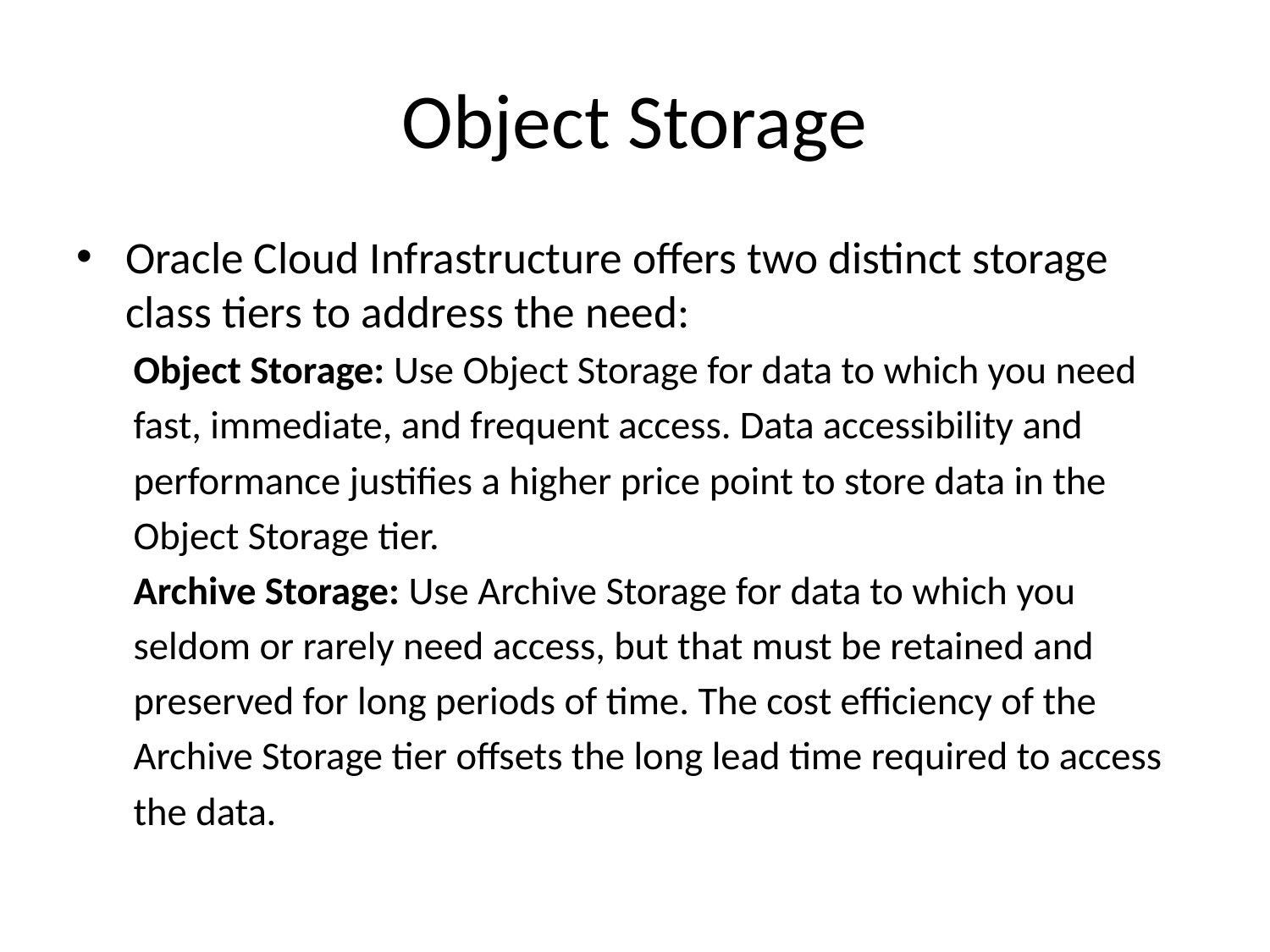

# Object Storage
Oracle Cloud Infrastructure offers two distinct storage class tiers to address the need:
Object Storage: Use Object Storage for data to which you need
fast, immediate, and frequent access. Data accessibility and
performance justifies a higher price point to store data in the
Object Storage tier.
Archive Storage: Use Archive Storage for data to which you
seldom or rarely need access, but that must be retained and
preserved for long periods of time. The cost efficiency of the
Archive Storage tier offsets the long lead time required to access
the data.